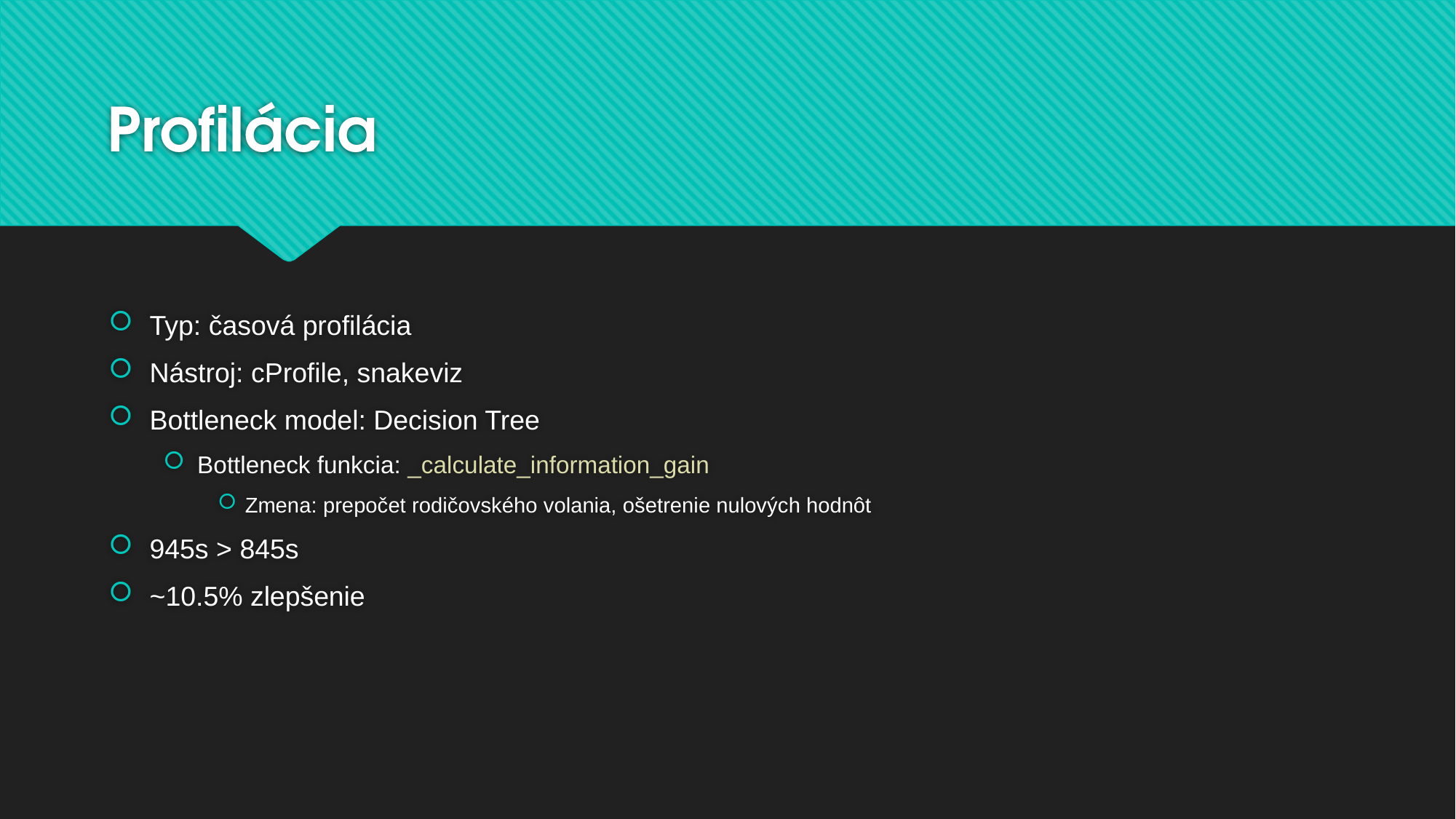

# Profilácia
Typ: časová profilácia
Nástroj: cProfile, snakeviz
Bottleneck model: Decision Tree
Bottleneck funkcia: _calculate_information_gain
Zmena: prepočet rodičovského volania, ošetrenie nulových hodnôt
945s > 845s
~10.5% zlepšenie